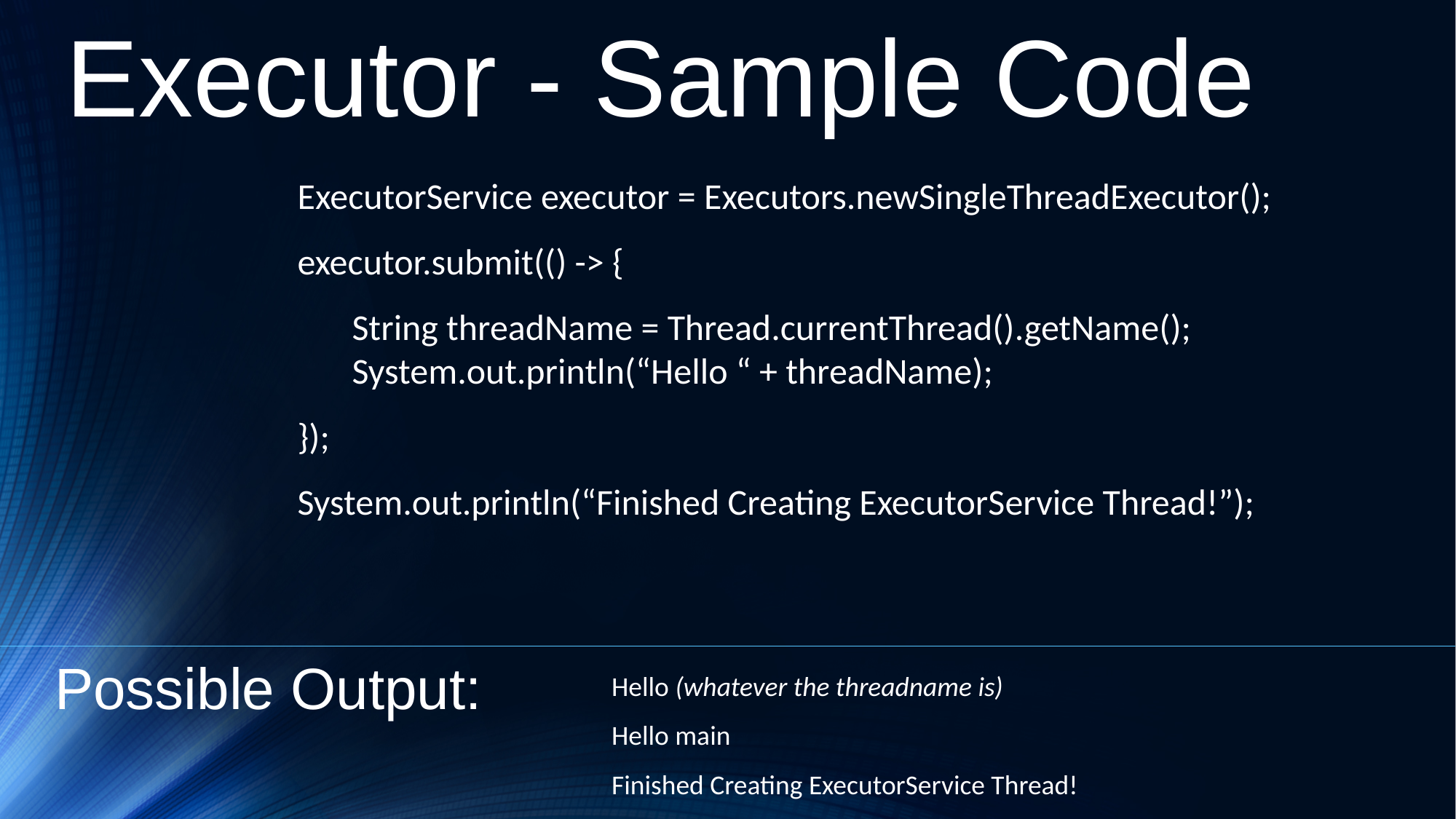

Executor - Sample Code
ExecutorService executor = Executors.newSingleThreadExecutor();
executor.submit(() -> {
String threadName = Thread.currentThread().getName();
System.out.println(“Hello “ + threadName);
});
System.out.println(“Finished Creating ExecutorService Thread!”);
Possible Output:
Hello (whatever the threadname is)
Hello main
Finished Creating ExecutorService Thread!